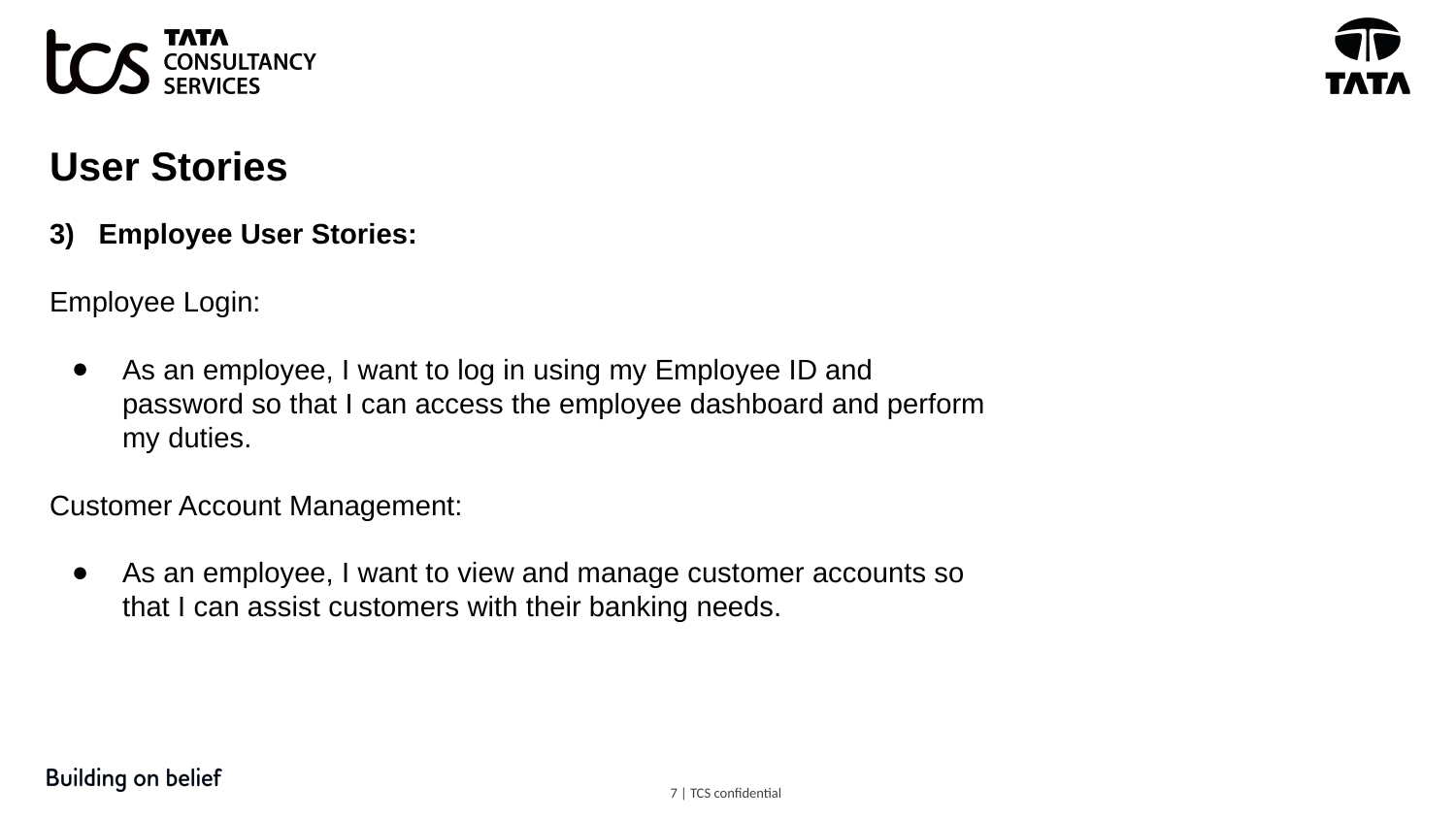

User Stories
3)   Employee User Stories:

Employee Login:

As an employee, I want to log in using my Employee ID and password so that I can access the employee dashboard and perform my duties.

Customer Account Management:

As an employee, I want to view and manage customer accounts so that I can assist customers with their banking needs.

7 | TCS confidential